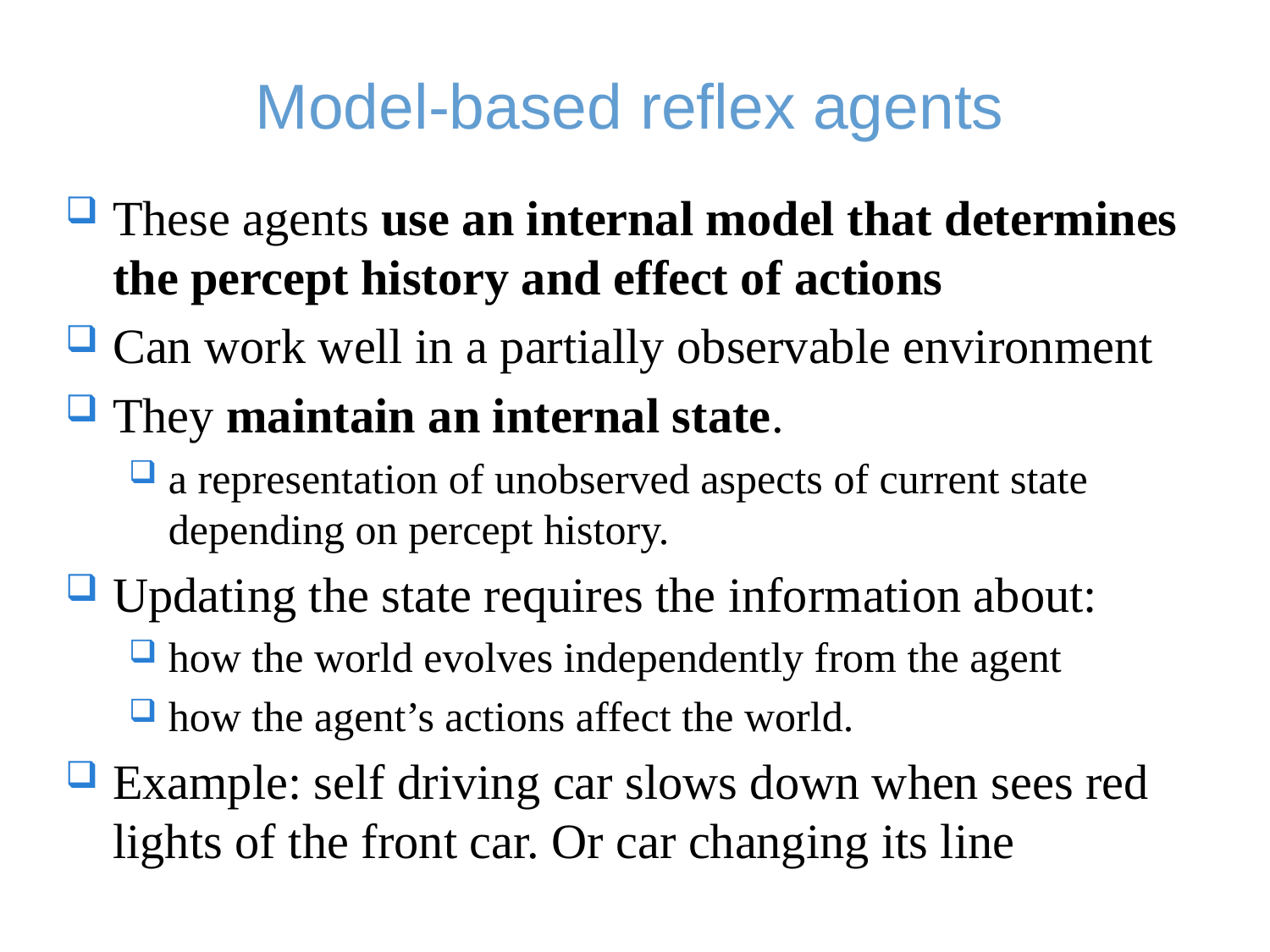

# Model-based reflex agents
These agents use an internal model that determines the percept history and effect of actions
Can work well in a partially observable environment
They maintain an internal state.
a representation of unobserved aspects of current state depending on percept history.
Updating the state requires the information about:
how the world evolves independently from the agent
how the agent’s actions affect the world.
Example: self driving car slows down when sees red lights of the front car. Or car changing its line